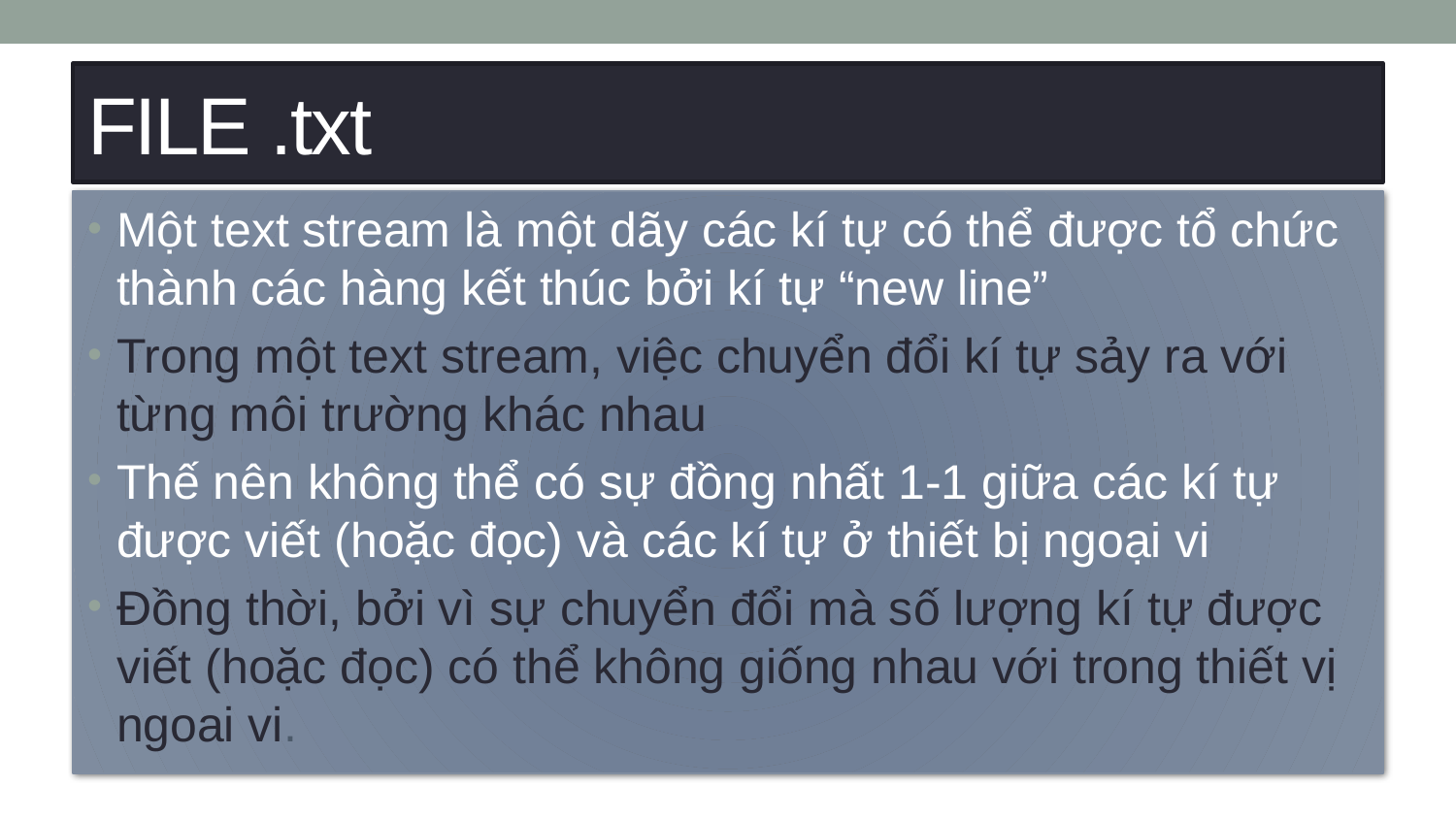

# FILE .txt
Một text stream là một dãy các kí tự có thể được tổ chức thành các hàng kết thúc bởi kí tự “new line”
Trong một text stream, việc chuyển đổi kí tự sảy ra với từng môi trường khác nhau
Thế nên không thể có sự đồng nhất 1-1 giữa các kí tự được viết (hoặc đọc) và các kí tự ở thiết bị ngoại vi
Đồng thời, bởi vì sự chuyển đổi mà số lượng kí tự được viết (hoặc đọc) có thể không giống nhau với trong thiết vị ngoai vi.